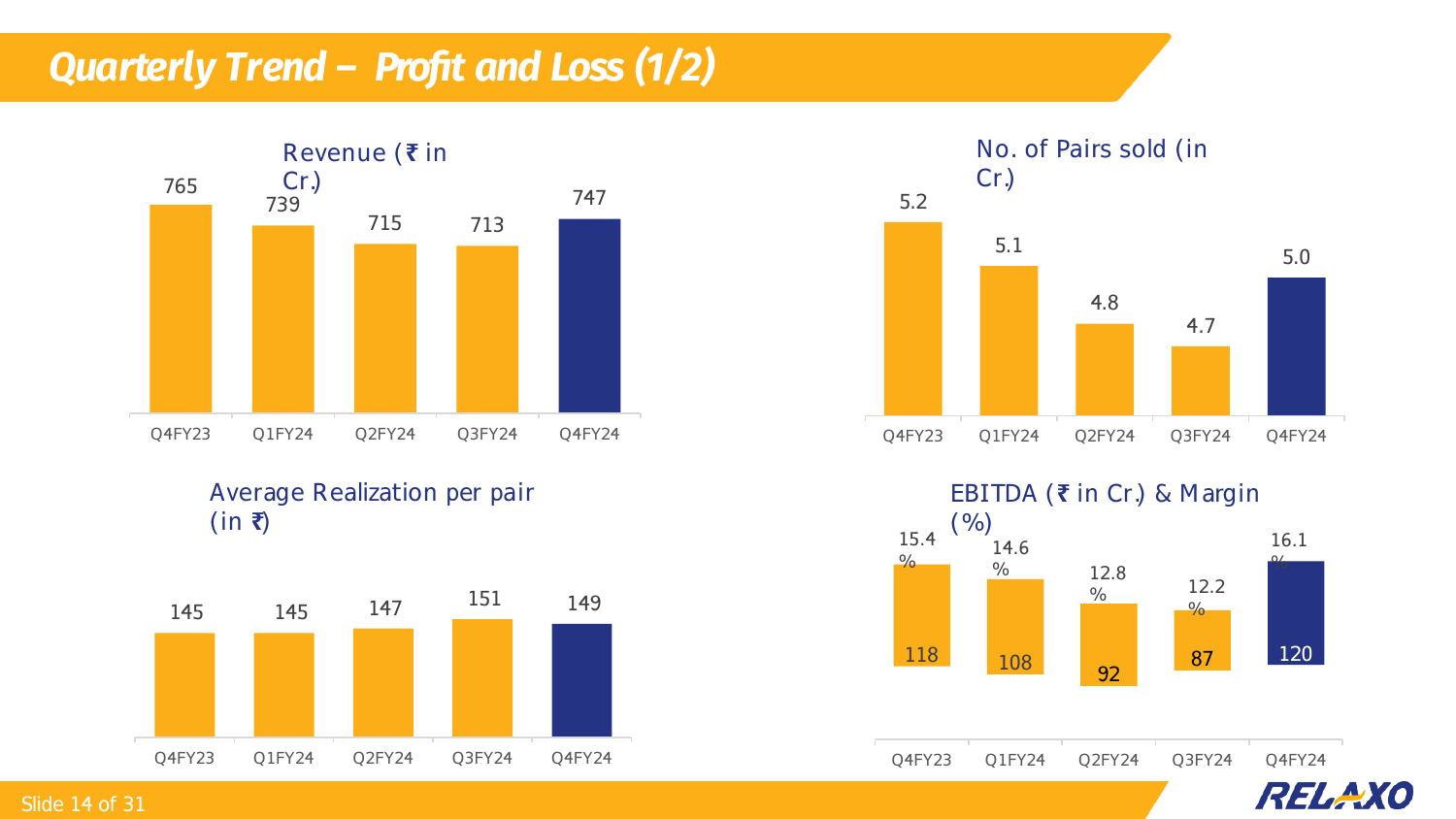

# Quarterly Trend – Profit and Loss (1/2)
No. of Pairs sold (in Cr.)
Revenue (₹ in Cr.)
765
747
5.2
739

715
713

5.1
5.0
4.8
4.7
Q4FY23
Q1FY24
Q2FY24
Q3FY24
Q4FY24
Q4FY23
Q1FY24
Q2FY24
Q3FY24
Q4FY24
Average Realization per pair (in ₹)
EBITDA (₹ in Cr.) & Margin (%)
15.4%
16.1%
14.6%
12.8%

120

118
12.2%

108
151
149
147
145
145

92

87

Q4FY23
Q1FY24
Q2FY24
Q3FY24
Q4FY24
Q4FY23
Q1FY24
Q2FY24
Q3FY24
Q4FY24
Slide 14 of 31